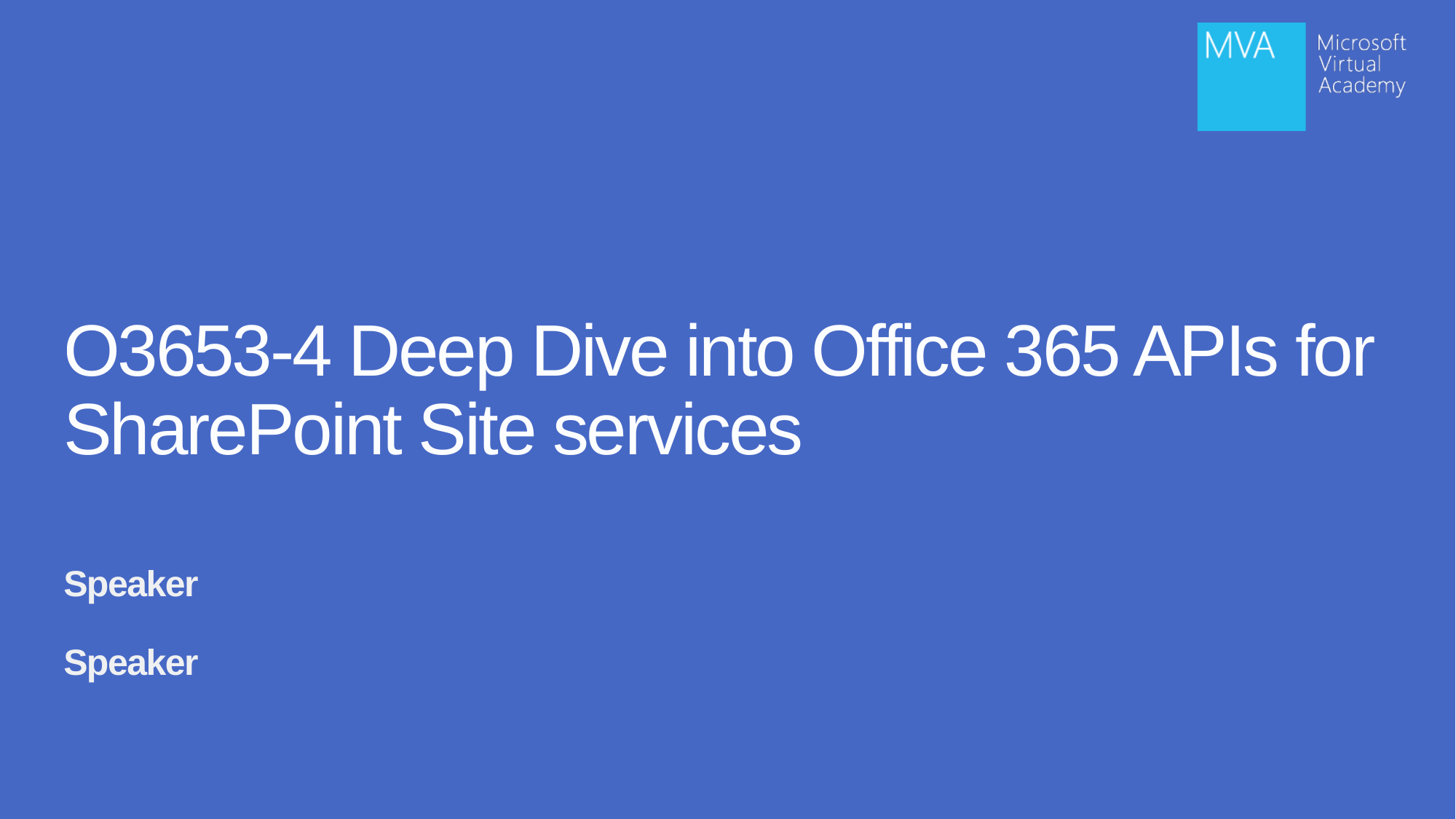

# O3653-4 Deep Dive into Office 365 APIs for SharePoint Site services
Speaker

Speaker